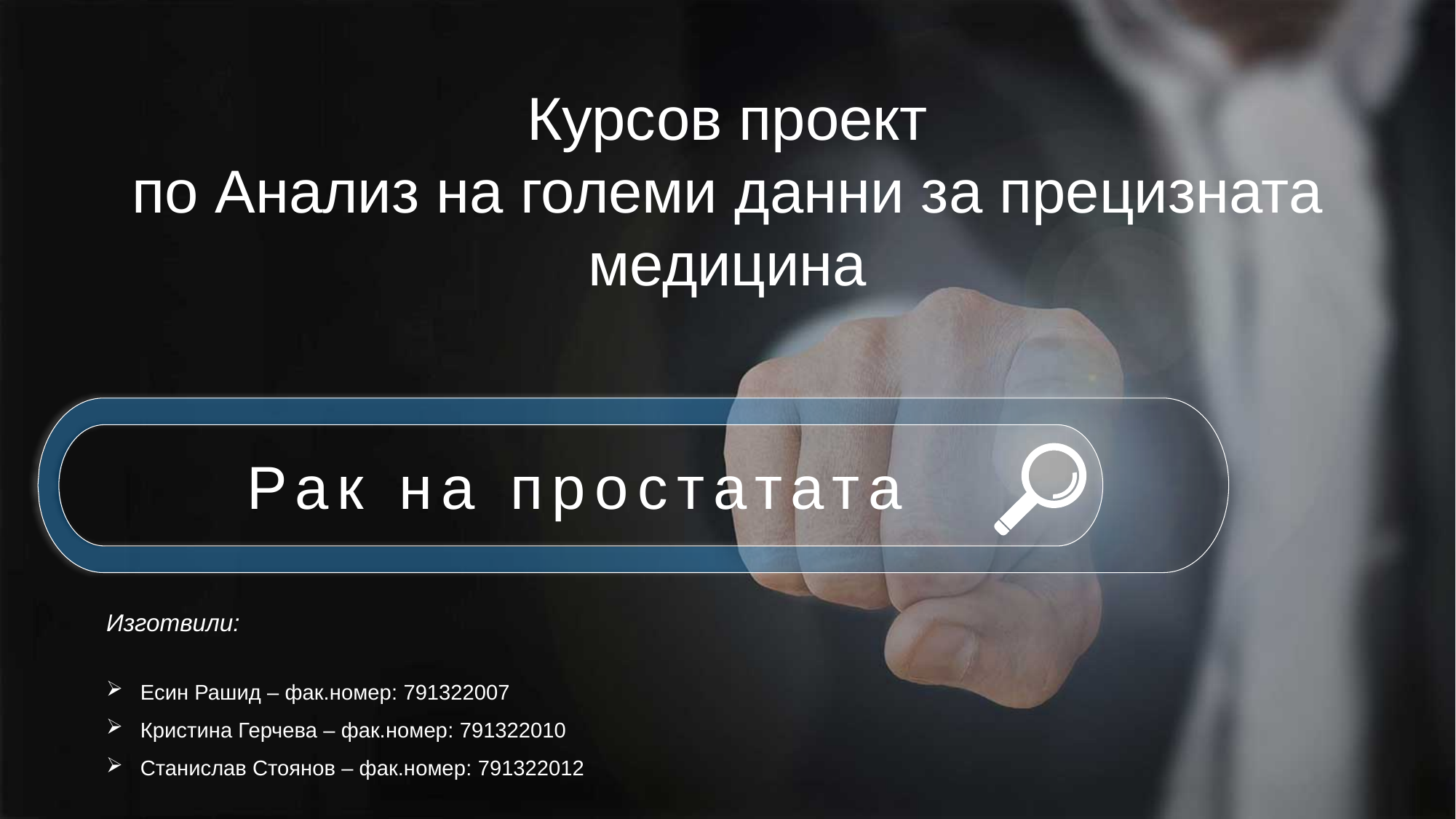

Курсов проект
по Анализ на големи данни за прецизната медицина

Рак на простатата

Изготвили:

Есин Рашид – фак.номер: 791322007
Кристина Герчева – фак.номер: 791322010
Станислав Стоянов – фак.номер: 791322012